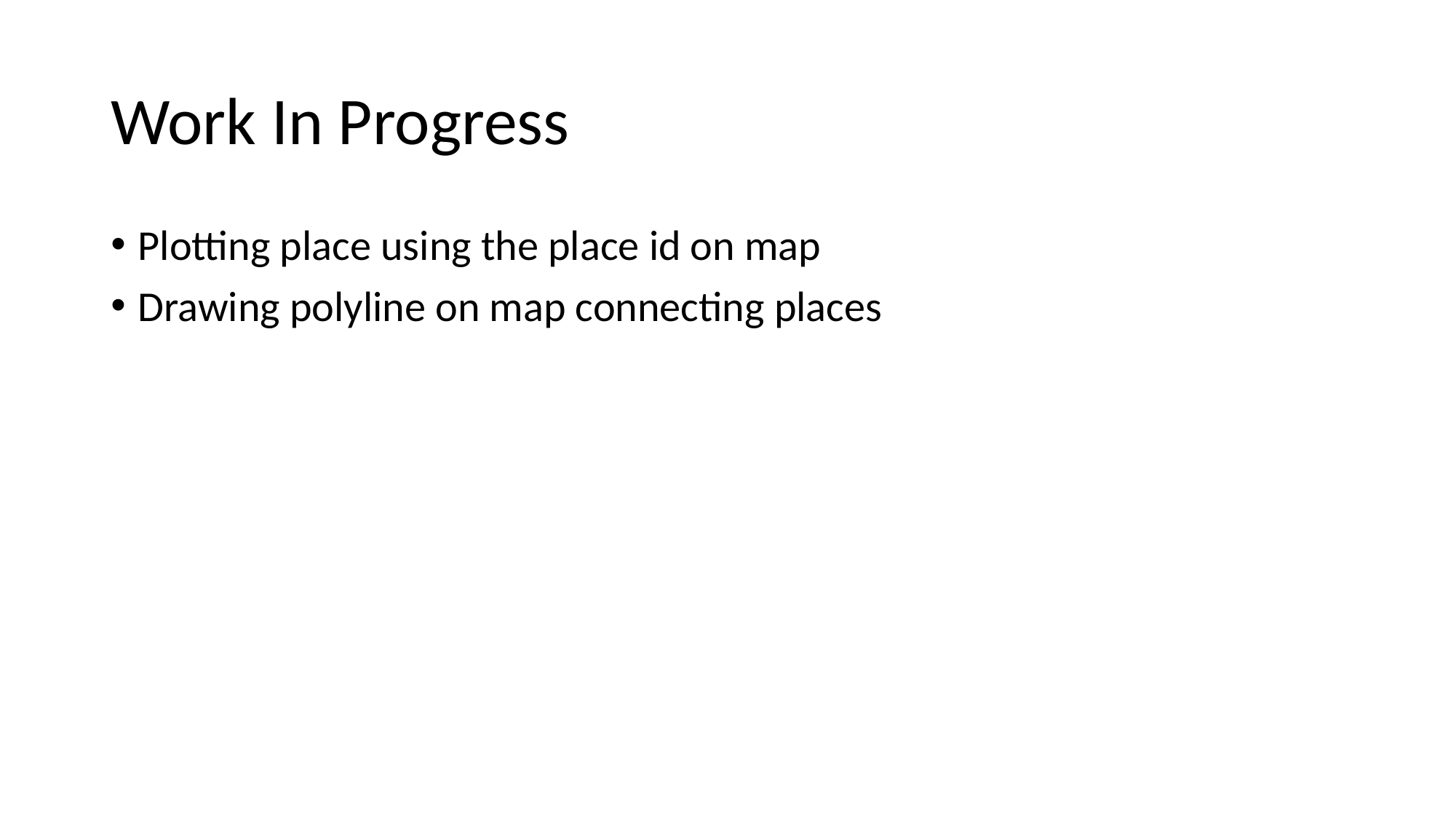

# Work In Progress
Plotting place using the place id on map
Drawing polyline on map connecting places